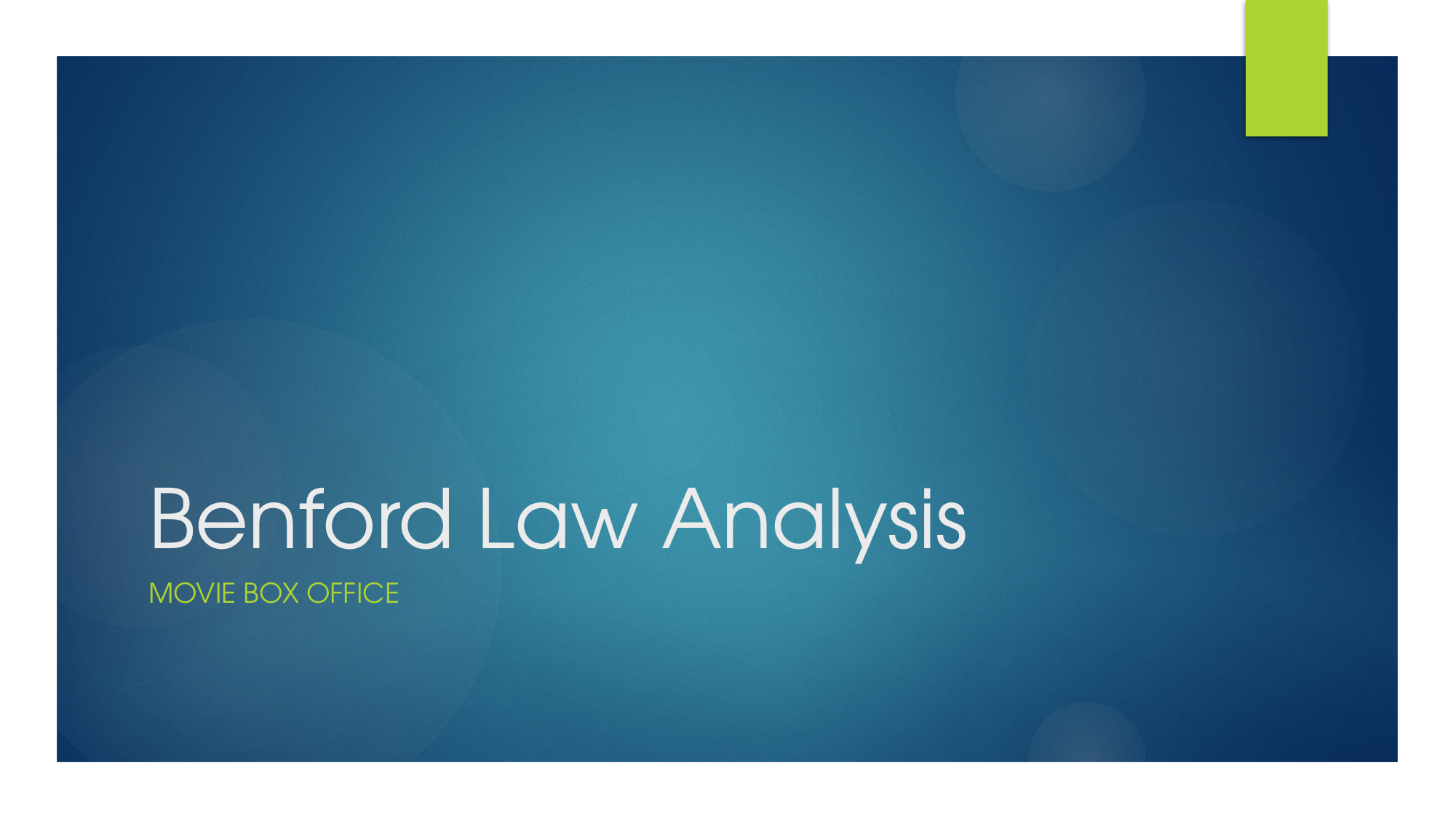

# Benford Law Analysis
Movie Box Office